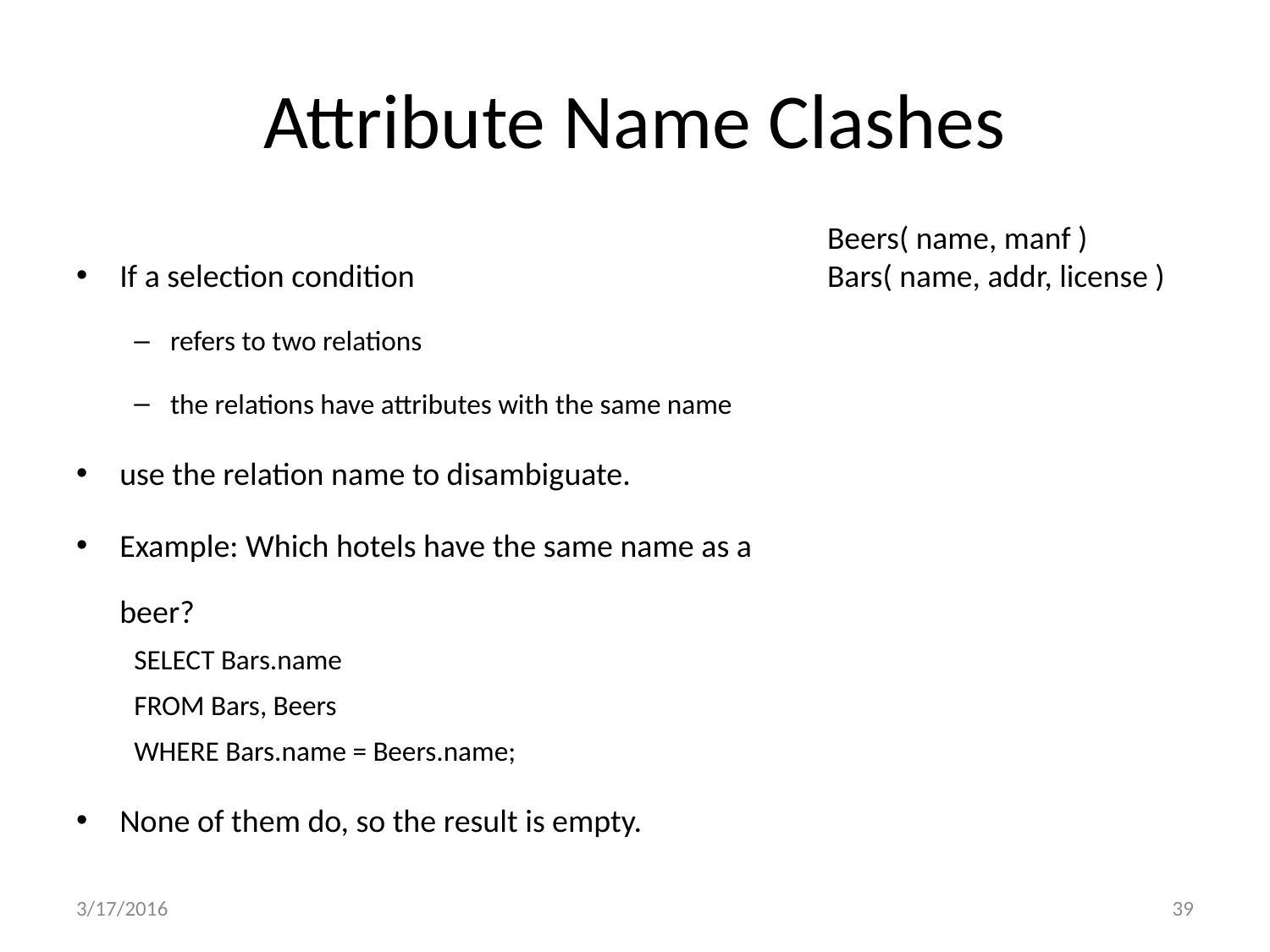

# Attribute Name Clashes
Beers( name, manf )
Bars( name, addr, license )
If a selection condition
refers to two relations
the relations have attributes with the same name
use the relation name to disambiguate.
Example: Which hotels have the same name as a beer?
SELECT Bars.name
FROM Bars, Beers
WHERE Bars.name = Beers.name;
None of them do, so the result is empty.
3/17/2016
39